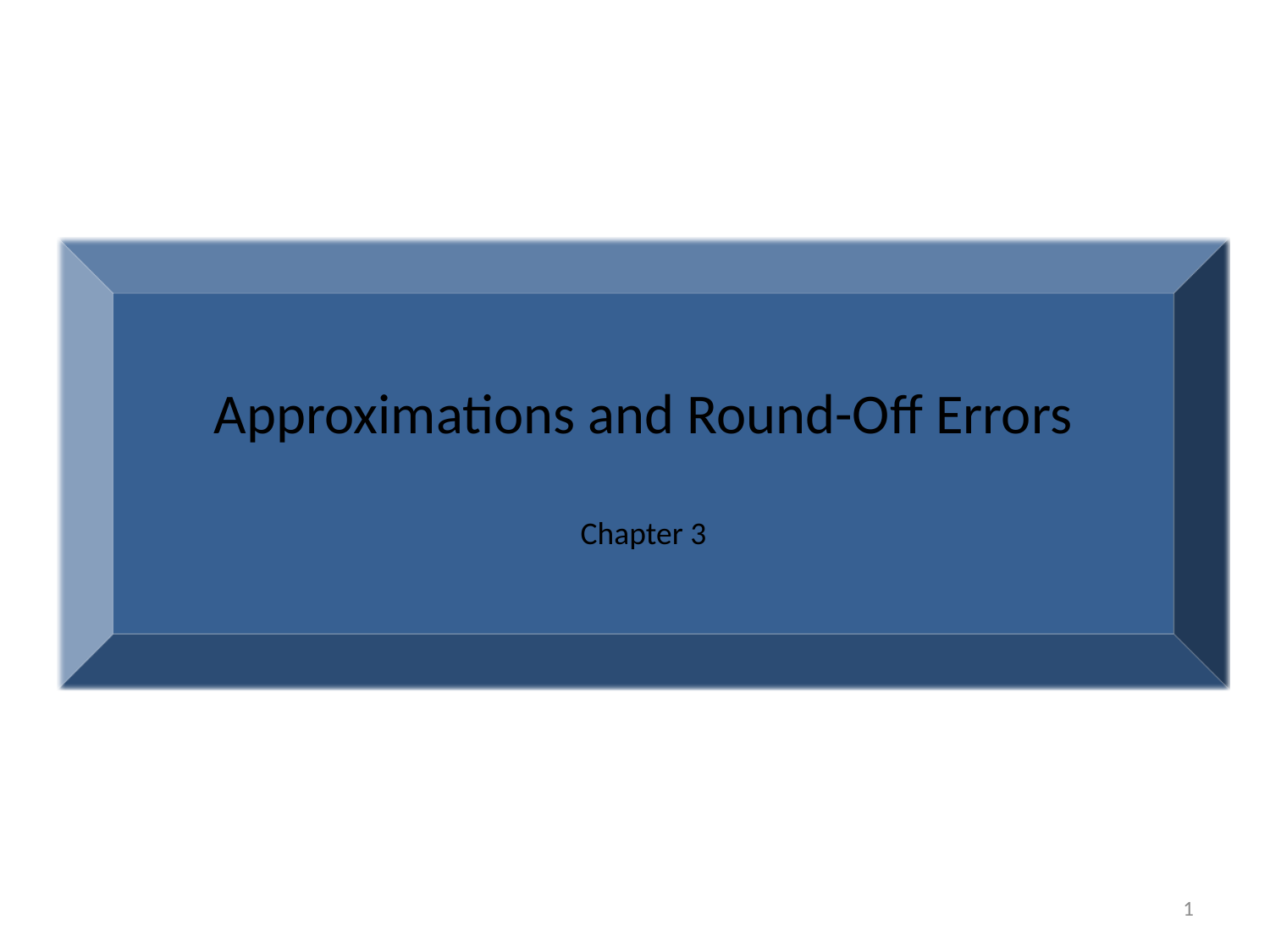

Approximations and Round-Off Errors
Chapter 3
1